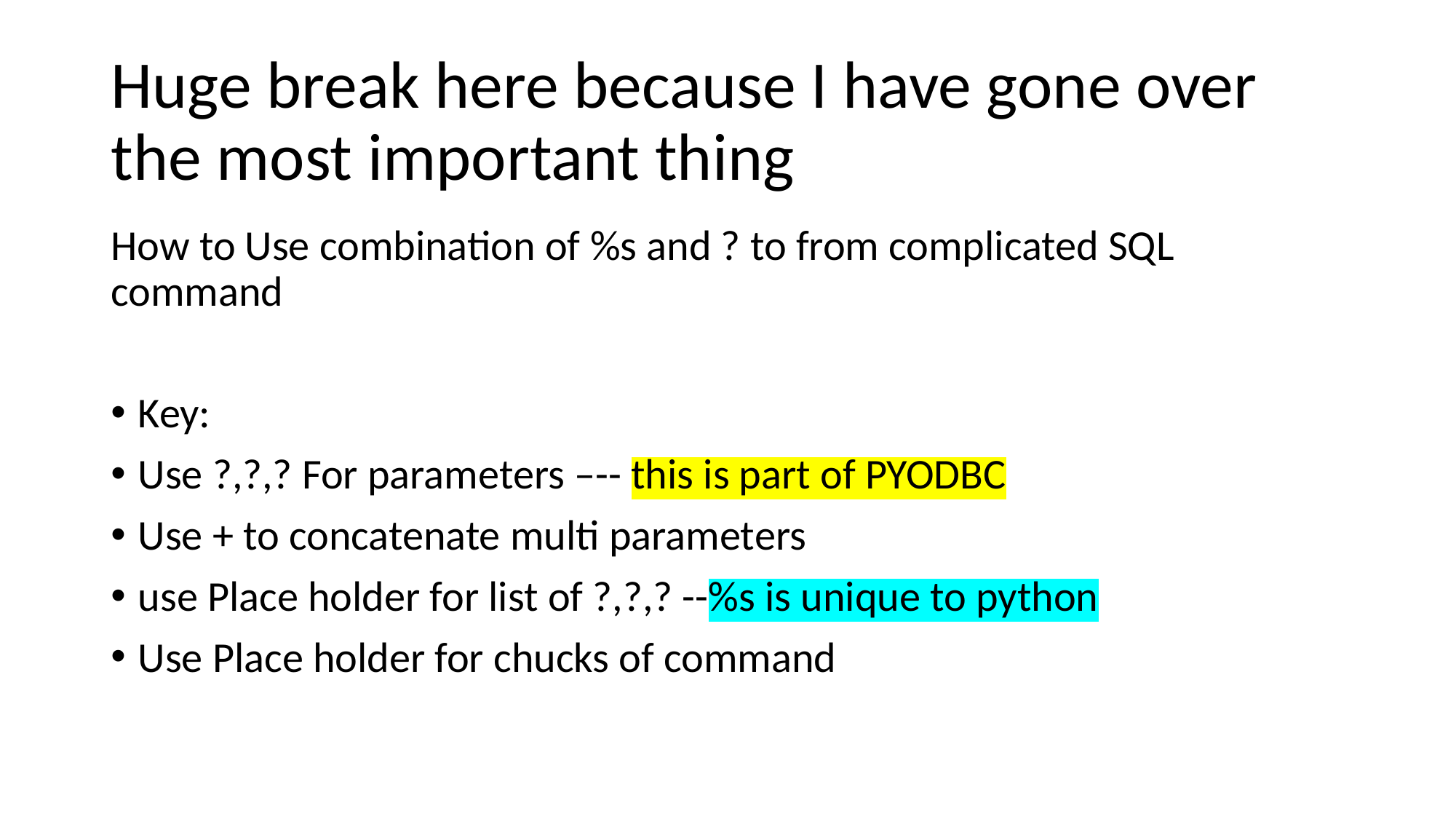

# Huge break here because I have gone over the most important thing
How to Use combination of %s and ? to from complicated SQL command

Key:
Use ?,?,? For parameters –-- this is part of PYODBC
Use + to concatenate multi parameters
use Place holder for list of ?,?,? --%s is unique to python
Use Place holder for chucks of command